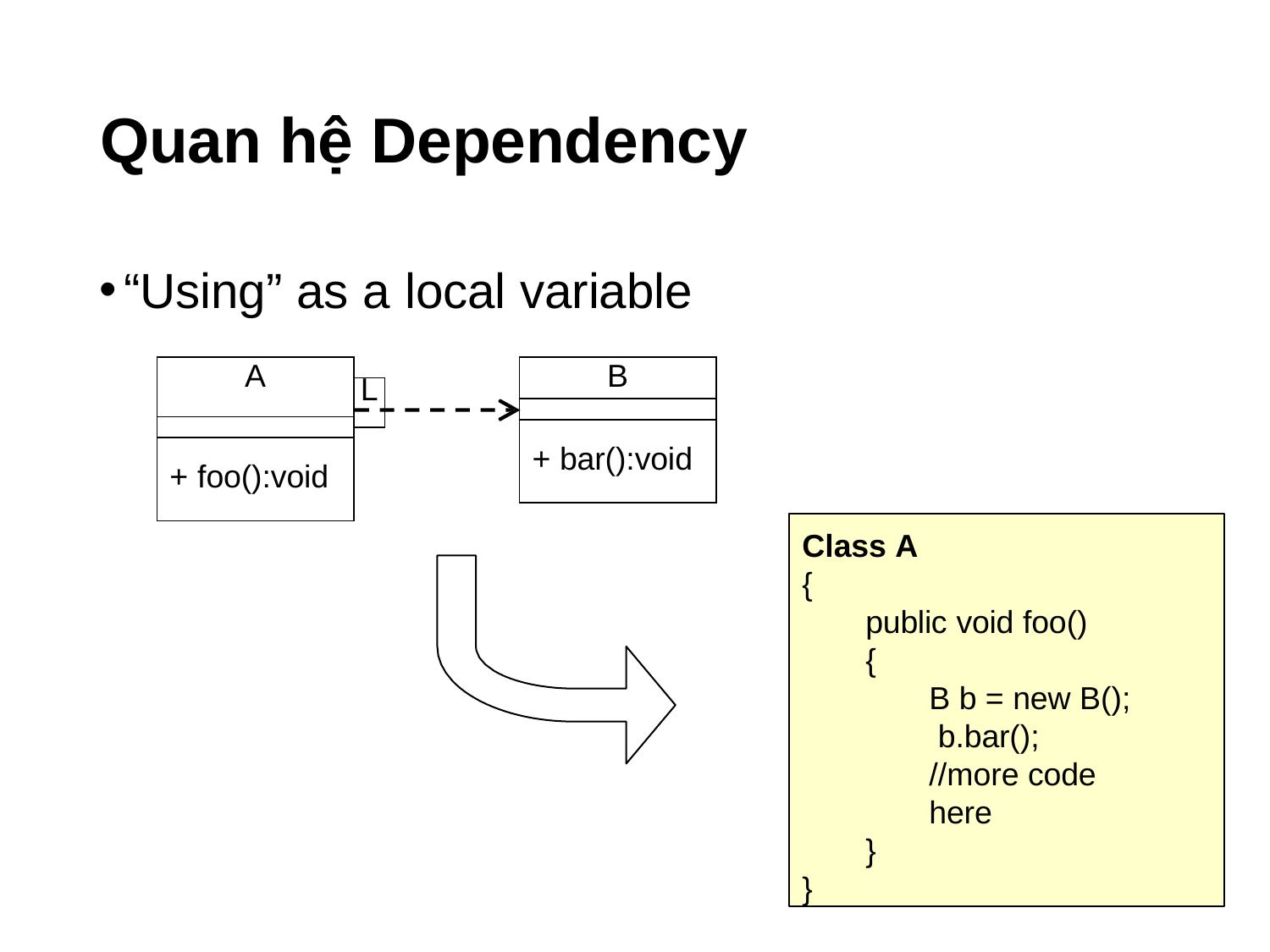

# Quan hệ Dependency
“Using” as a local variable
| A |  |
| --- | --- |
|  | L |
|  |  |
|  |  |
| + foo():void |  |
| B |
| --- |
|  |
| + bar():void |

Class A
{
public void foo()
{
B b = new B();  b.bar();
//more code here
}
}